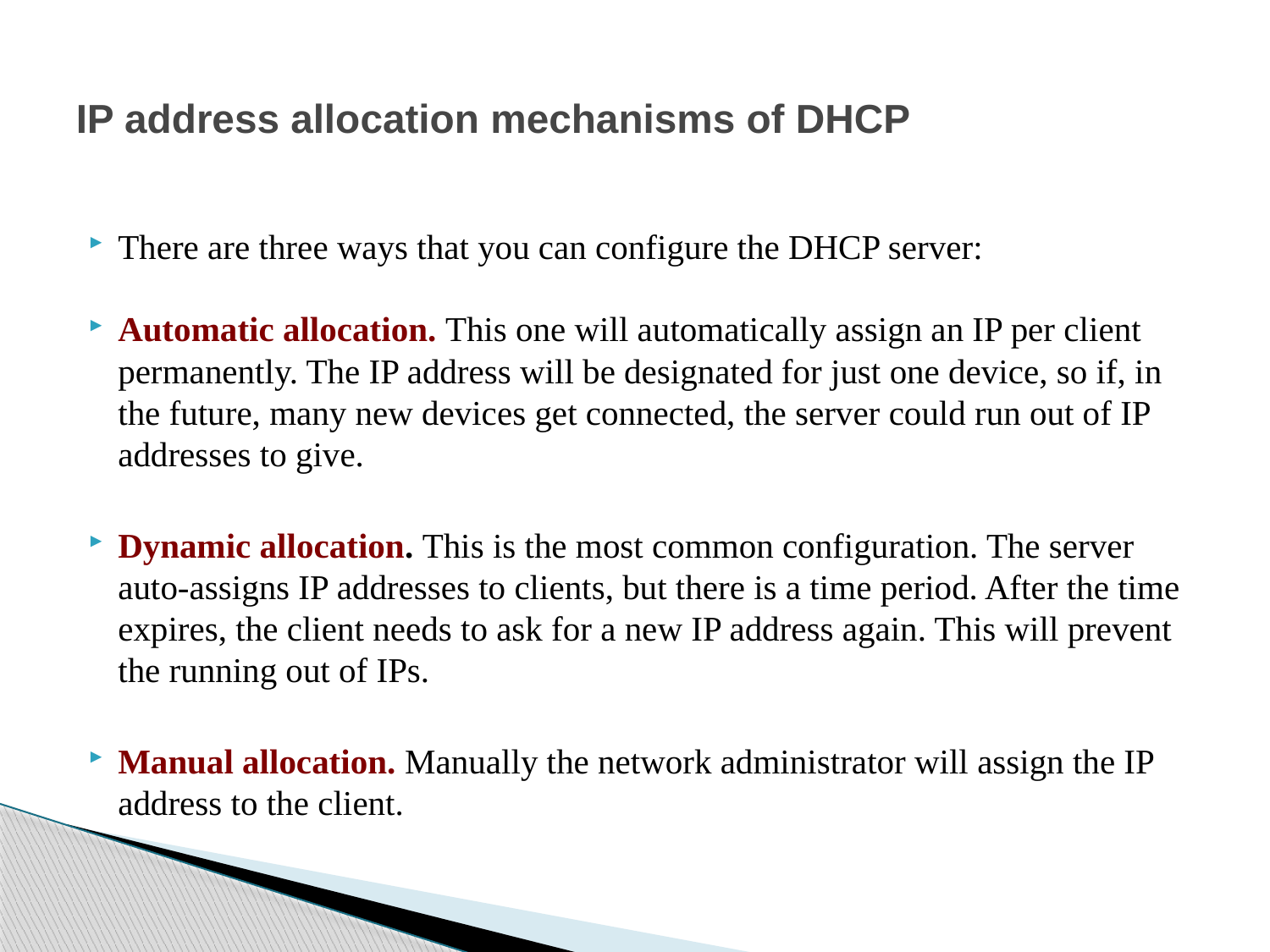

# IP address allocation mechanisms of DHCP
There are three ways that you can configure the DHCP server:

Automatic allocation. This one will automatically assign an IP per client permanently. The IP address will be designated for just one device, so if, in the future, many new devices get connected, the server could run out of IP addresses to give.

Dynamic allocation. This is the most common configuration. The server auto-assigns IP addresses to clients, but there is a time period. After the time expires, the client needs to ask for a new IP address again. This will prevent the running out of IPs.

Manual allocation. Manually the network administrator will assign the IP address to the client.